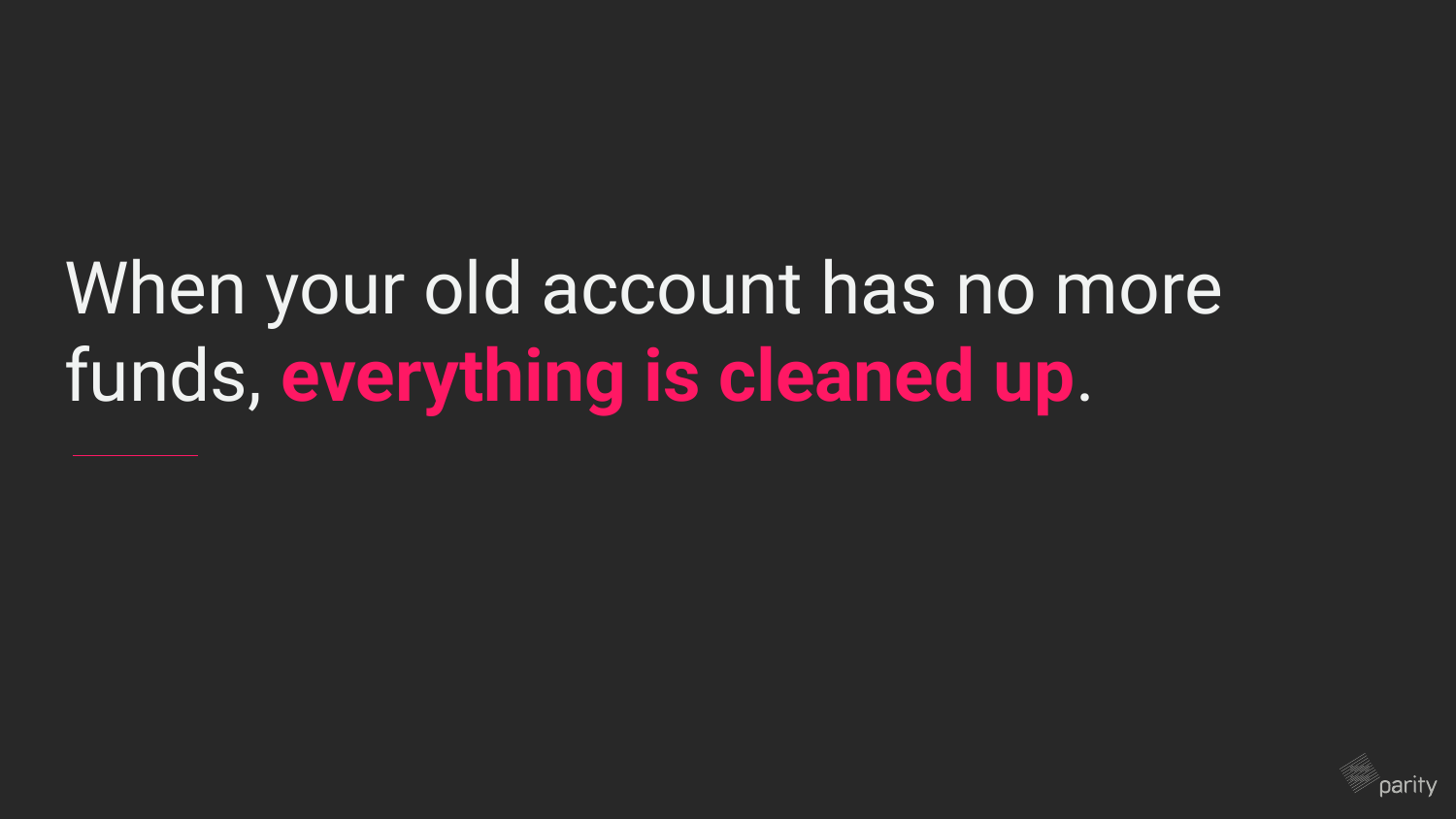

# When your old account has no more funds, everything is cleaned up.